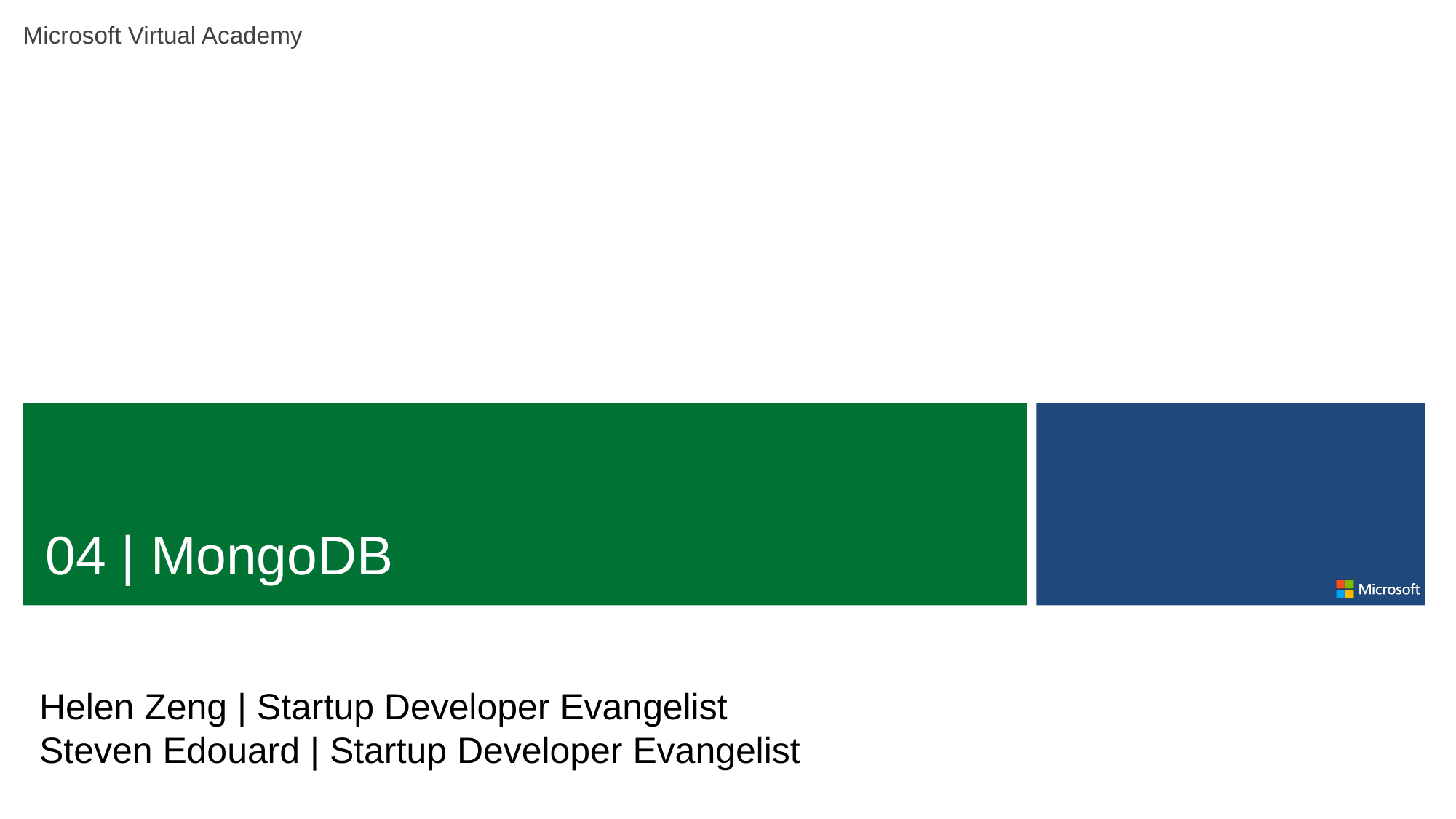

04 | MongoDB
Helen Zeng | Startup Developer Evangelist
Steven Edouard | Startup Developer Evangelist